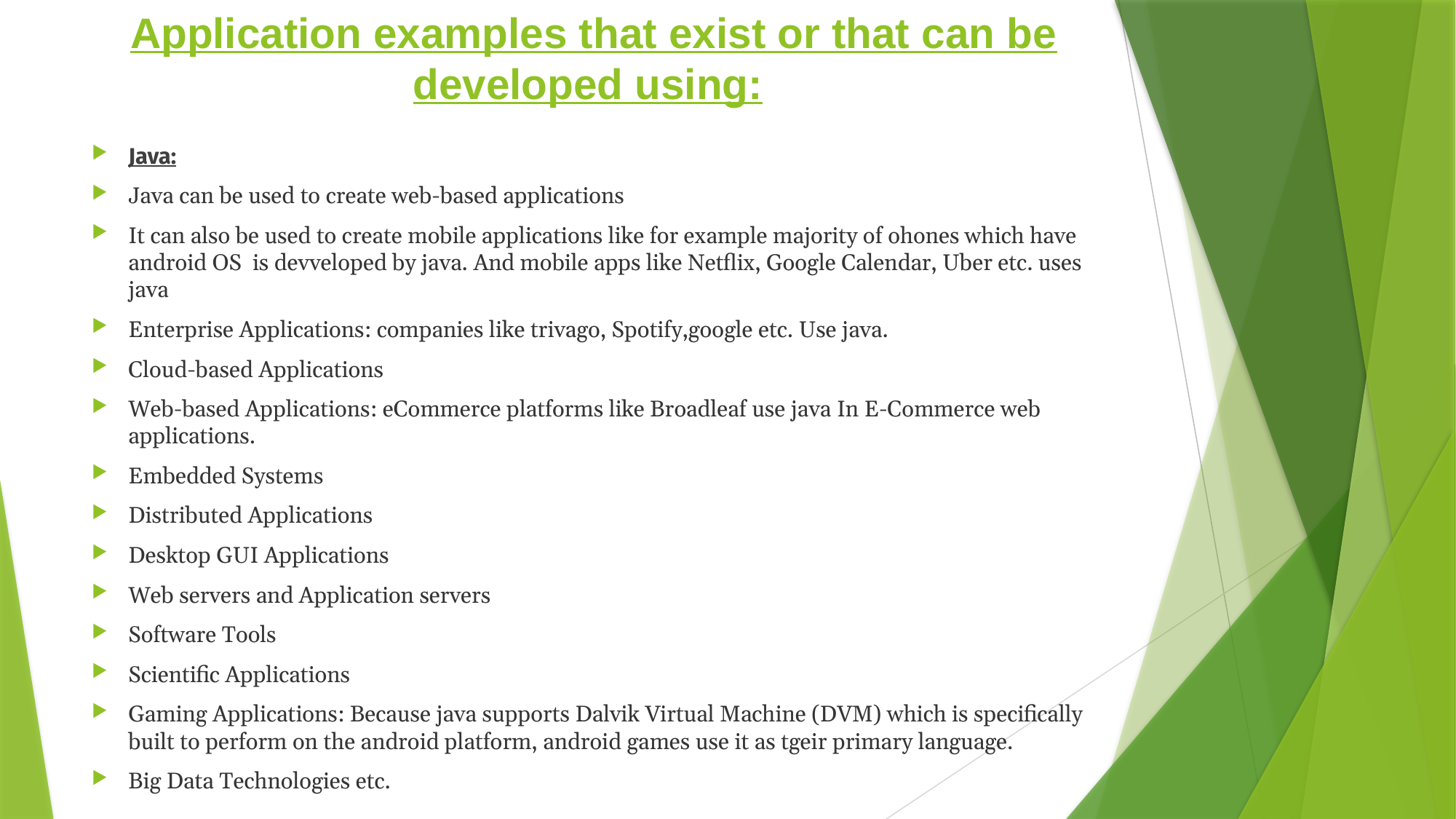

# Application examples that exist or that can be developed using:
Java:
Java can be used to create web-based applications
It can also be used to create mobile applications like for example majority of ohones which have android OS  is devveloped by java. And mobile apps like Netflix, Google Calendar, Uber etc. uses java
Enterprise Applications: companies like trivago, Spotify,google etc. Use java.
Cloud-based Applications
Web-based Applications: eCommerce platforms like Broadleaf use java In E-Commerce web applications.
Embedded Systems
Distributed Applications
Desktop GUI Applications
Web servers and Application servers
Software Tools
Scientific Applications
Gaming Applications: Because java supports Dalvik Virtual Machine (DVM) which is specifically built to perform on the android platform, android games use it as tgeir primary language.
Big Data Technologies etc.